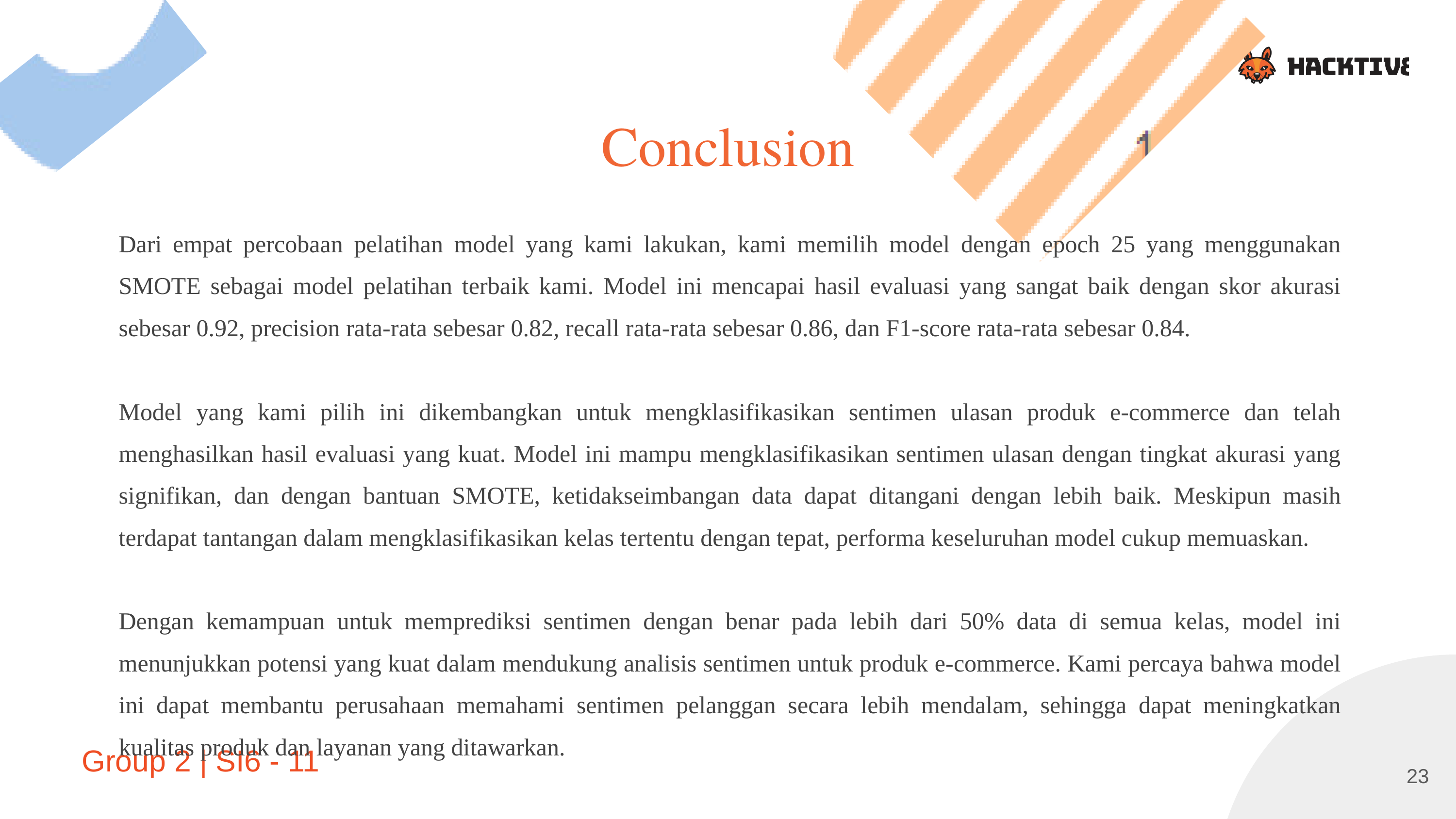

Conclusion
Dari empat percobaan pelatihan model yang kami lakukan, kami memilih model dengan epoch 25 yang menggunakan SMOTE sebagai model pelatihan terbaik kami. Model ini mencapai hasil evaluasi yang sangat baik dengan skor akurasi sebesar 0.92, precision rata-rata sebesar 0.82, recall rata-rata sebesar 0.86, dan F1-score rata-rata sebesar 0.84.

Model yang kami pilih ini dikembangkan untuk mengklasifikasikan sentimen ulasan produk e-commerce dan telah menghasilkan hasil evaluasi yang kuat. Model ini mampu mengklasifikasikan sentimen ulasan dengan tingkat akurasi yang signifikan, dan dengan bantuan SMOTE, ketidakseimbangan data dapat ditangani dengan lebih baik. Meskipun masih terdapat tantangan dalam mengklasifikasikan kelas tertentu dengan tepat, performa keseluruhan model cukup memuaskan.

Dengan kemampuan untuk memprediksi sentimen dengan benar pada lebih dari 50% data di semua kelas, model ini menunjukkan potensi yang kuat dalam mendukung analisis sentimen untuk produk e-commerce. Kami percaya bahwa model ini dapat membantu perusahaan memahami sentimen pelanggan secara lebih mendalam, sehingga dapat meningkatkan kualitas produk dan layanan yang ditawarkan.

Group 2 | SI6 - 11
23